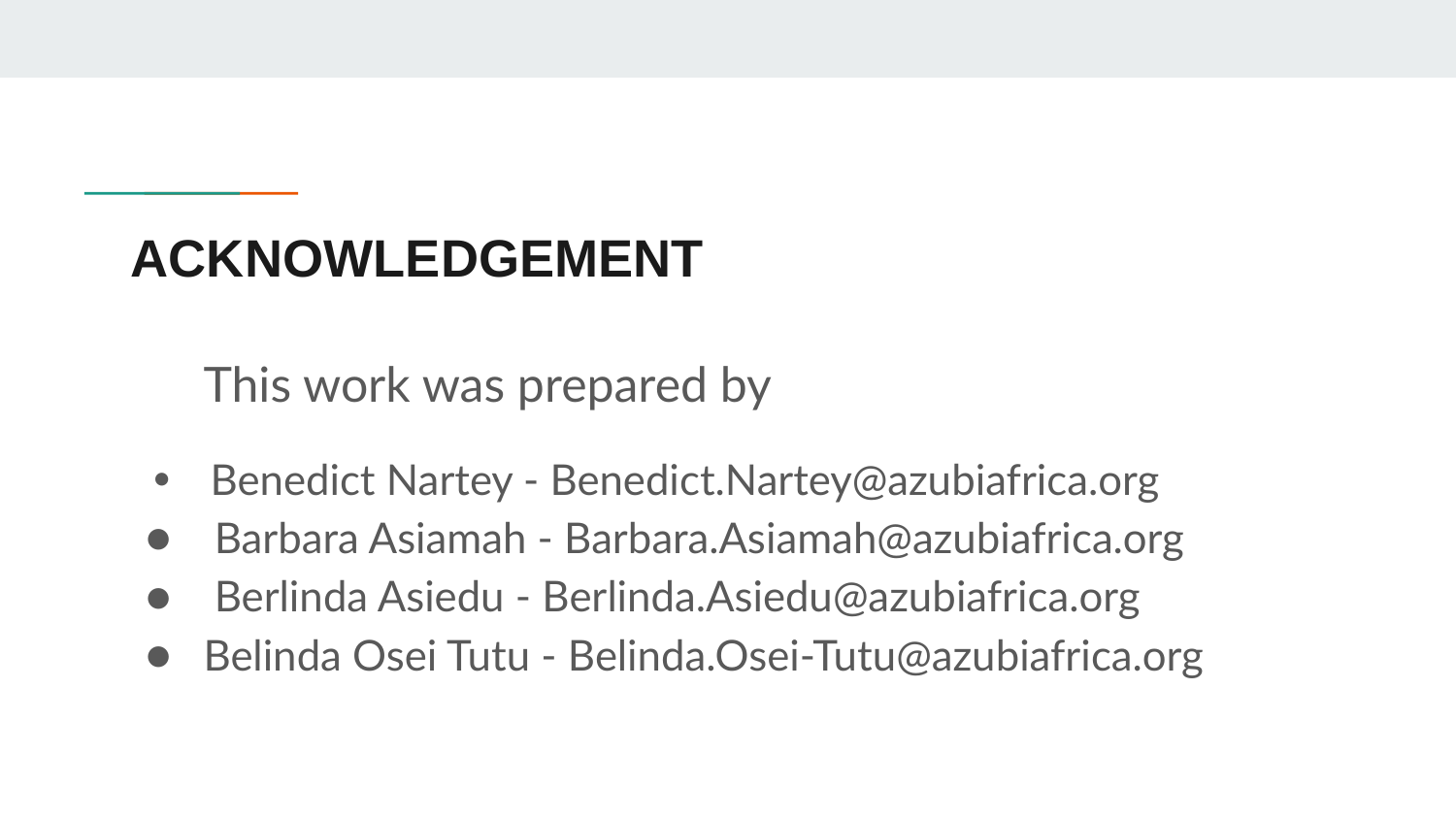

# ACKNOWLEDGEMENT
This work was prepared by
 Benedict Nartey - Benedict.Nartey@azubiafrica.org
 Barbara Asiamah - Barbara.Asiamah@azubiafrica.org
 Berlinda Asiedu - Berlinda.Asiedu@azubiafrica.org
Belinda Osei Tutu - Belinda.Osei-Tutu@azubiafrica.org